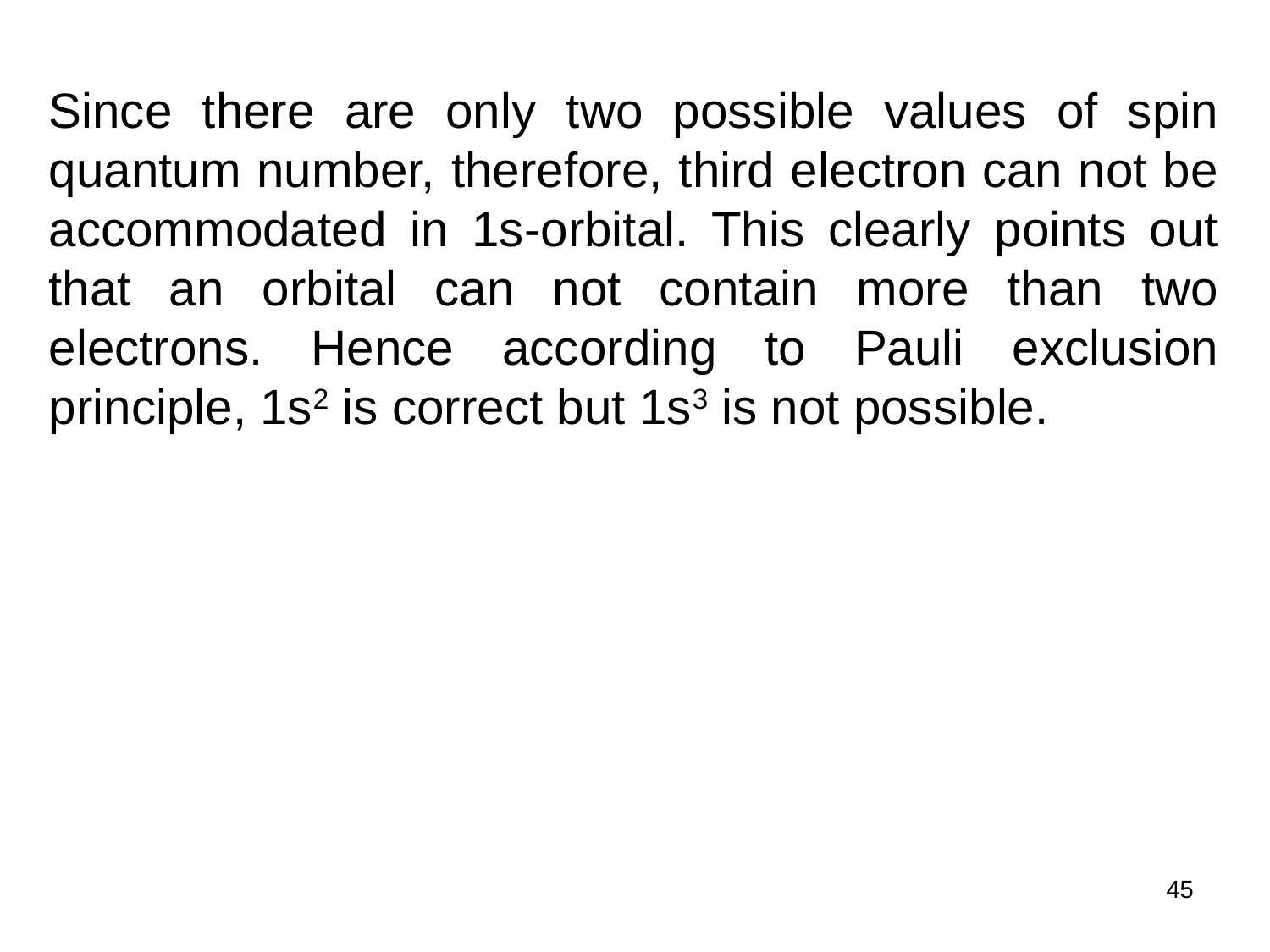

Since there are only two possible values of spin quantum number, therefore, third electron can not be accommodated in 1s-orbital. This clearly points out that an orbital can not contain more than two electrons. Hence according to Pauli exclusion principle, 1s2 is correct but 1s3 is not possible.
45